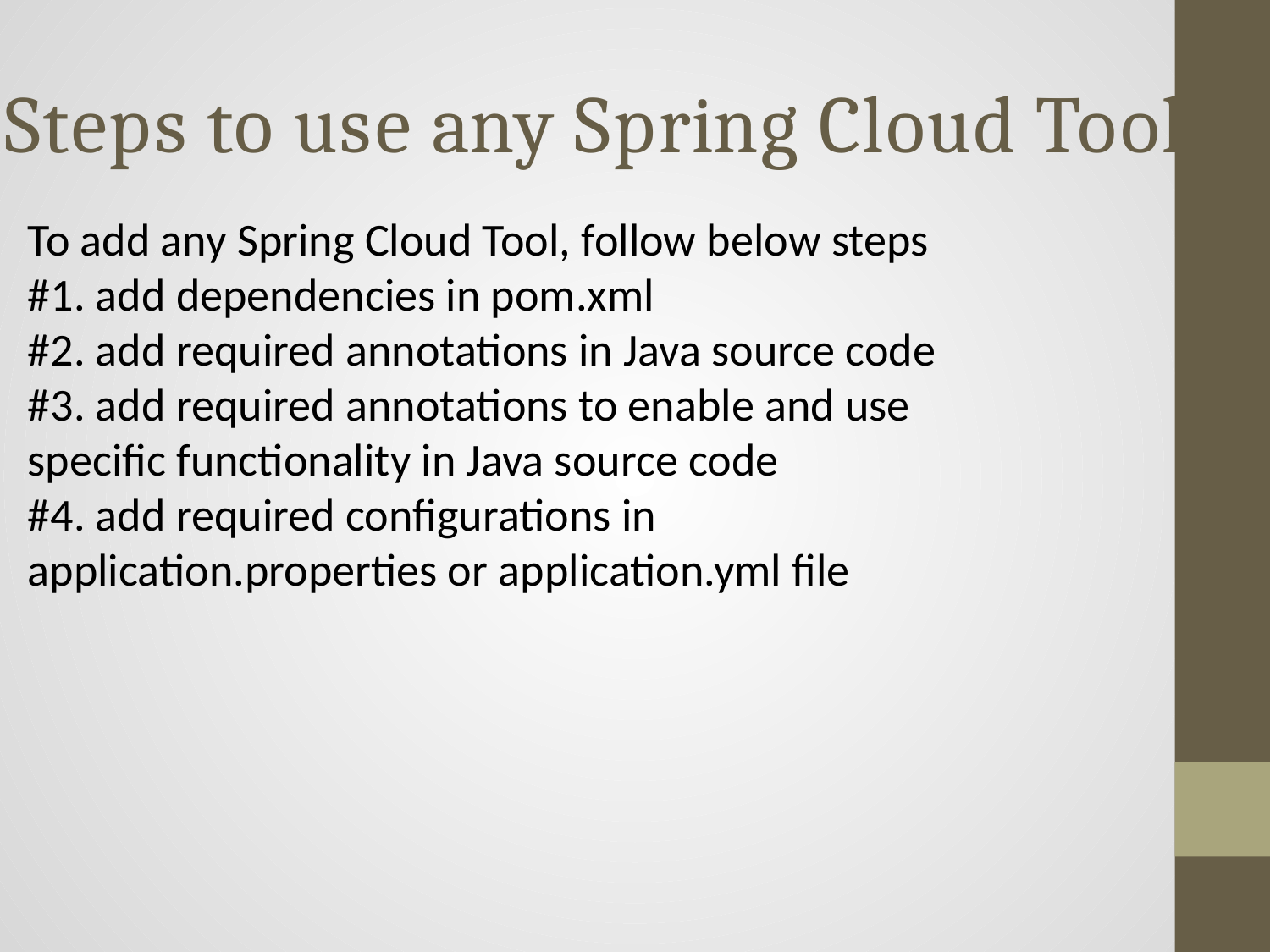

# Steps to use any Spring Cloud Tool
To add any Spring Cloud Tool, follow below steps
#1. add dependencies in pom.xml
#2. add required annotations in Java source code
#3. add required annotations to enable and use specific functionality in Java source code
#4. add required configurations in application.properties or application.yml file